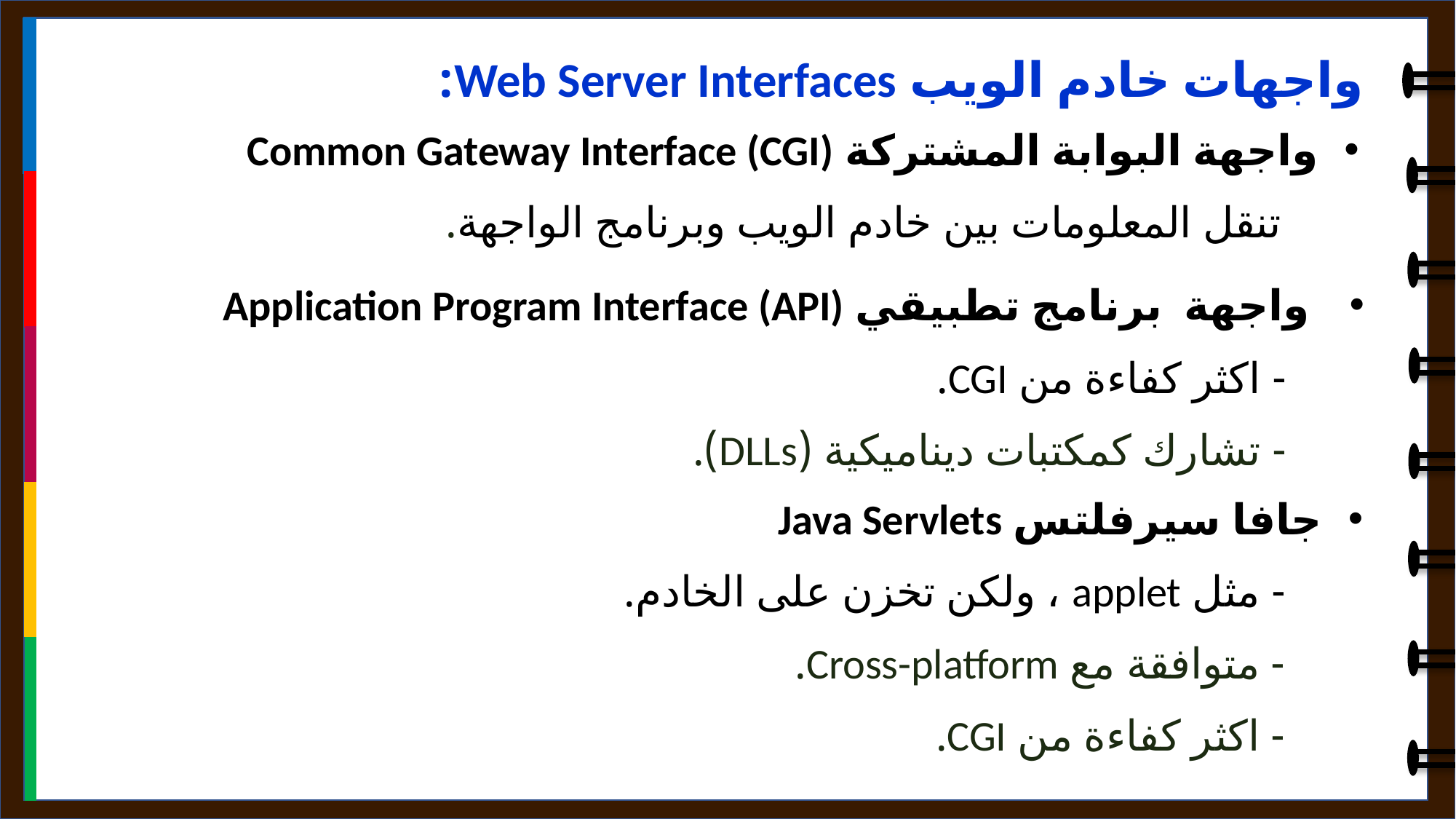

واجهات خادم الويب Web Server Interfaces:

واجهة البوابة المشتركة Common Gateway Interface (CGI)
       تنقل المعلومات بين خادم الويب وبرنامج الواجهة.

واجهة  برنامج تطبيقي Application Program Interface (API)
       - اكثر كفاءة من CGI.
       - تشارك كمكتبات ديناميكية (DLLs).

جافا سيرفلتس Java Servlets
       - مثل applet ، ولكن تخزن على الخادم.
       - متوافقة مع Cross-platform.
       - اكثر كفاءة من CGI.